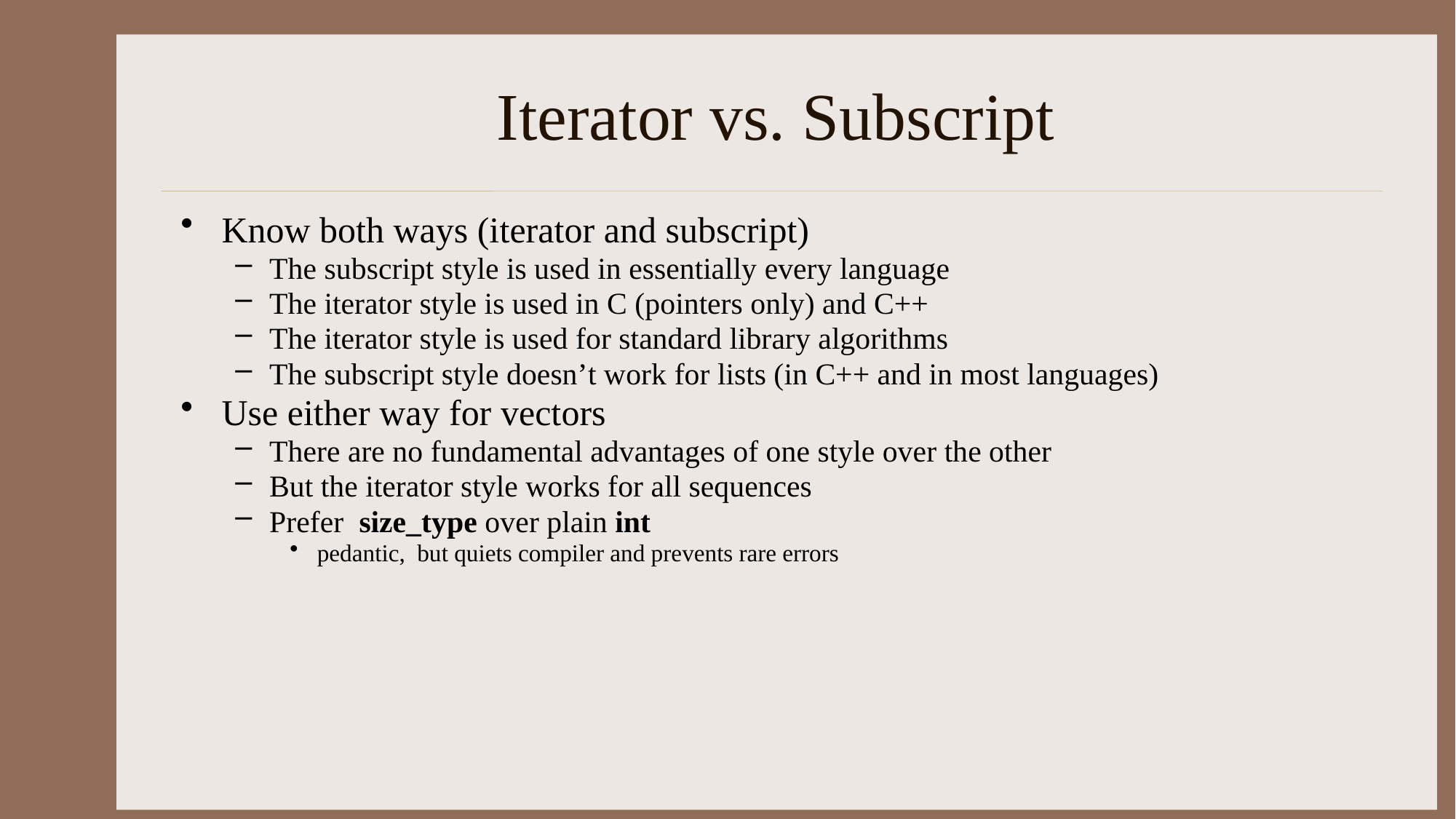

# Iterator vs. Subscript
Know both ways (iterator and subscript)
The subscript style is used in essentially every language
The iterator style is used in C (pointers only) and C++
The iterator style is used for standard library algorithms
The subscript style doesn’t work for lists (in C++ and in most languages)
Use either way for vectors
There are no fundamental advantages of one style over the other
But the iterator style works for all sequences
Prefer  size_type over plain int
pedantic,  but quiets compiler and prevents rare errors